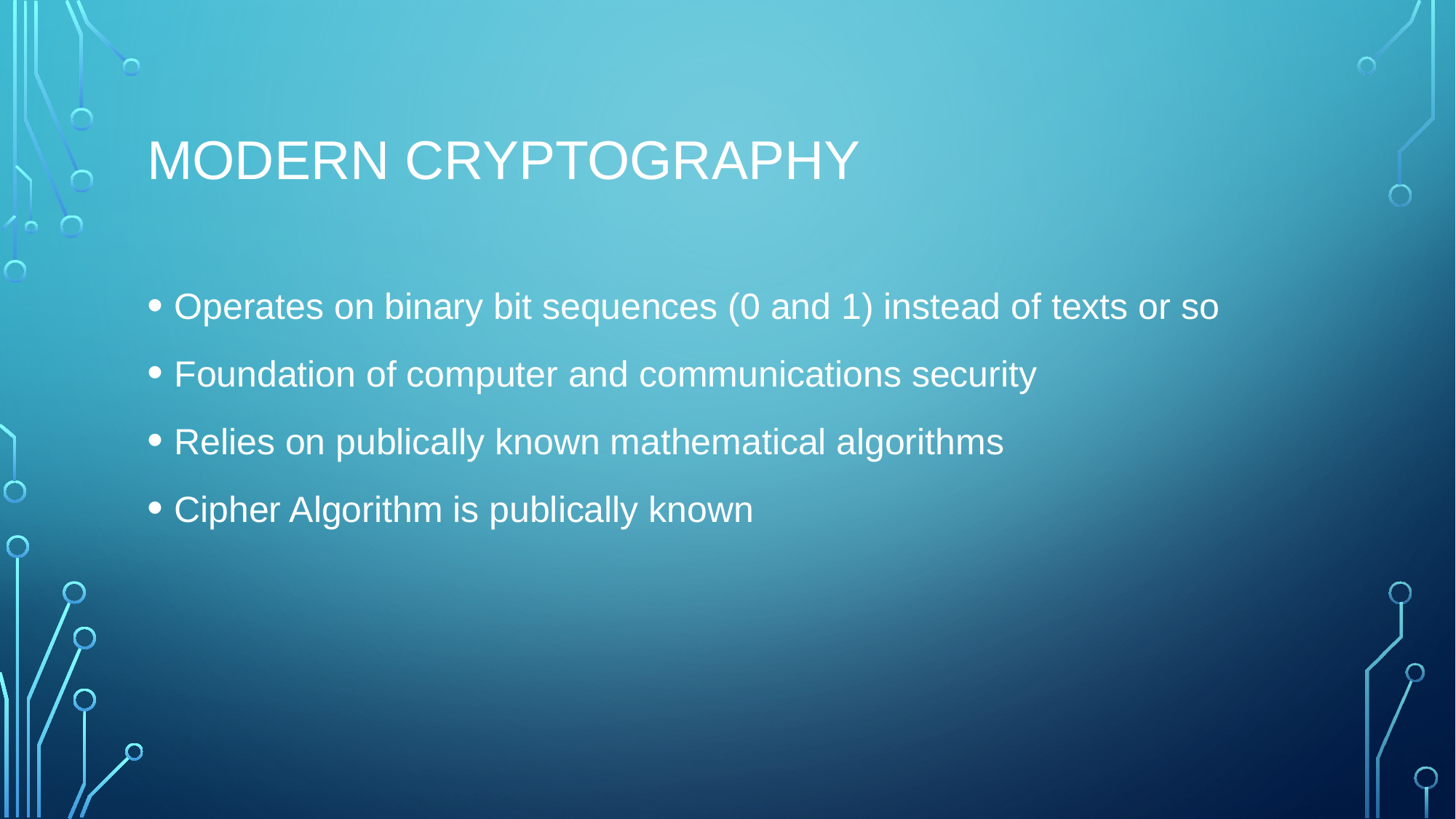

# Modern Cryptography
Operates on binary bit sequences (0 and 1) instead of texts or so
Foundation of computer and communications security
Relies on publically known mathematical algorithms
Cipher Algorithm is publically known